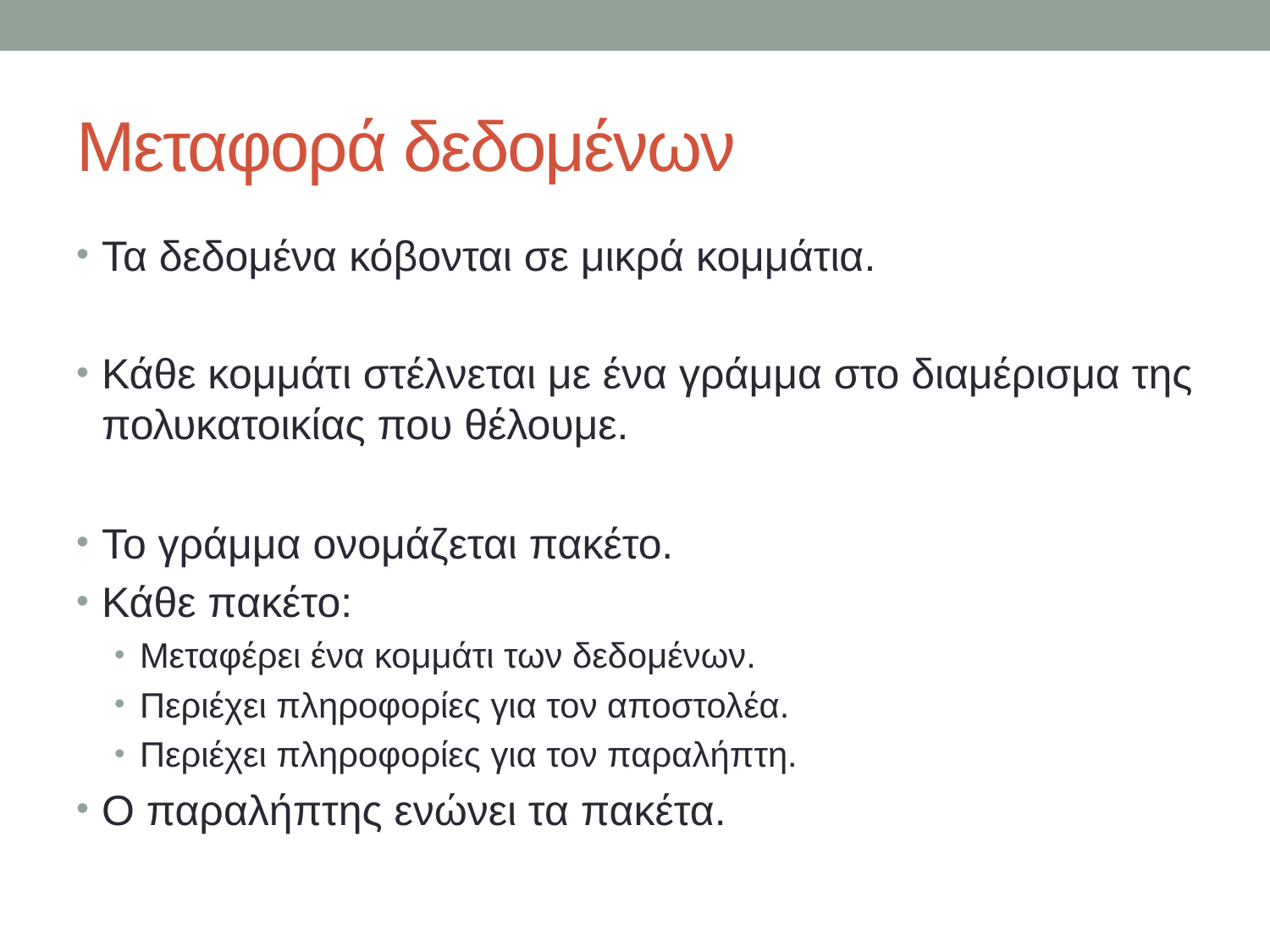

# Μεταφορά δεδομένων
Τα δεδομένα κόβονται σε μικρά κομμάτια.

Κάθε κομμάτι στέλνεται με ένα γράμμα στο διαμέρισμα της πολυκατοικίας που θέλουμε.

Το γράμμα ονομάζεται πακέτο.
Κάθε πακέτο:
Μεταφέρει ένα κομμάτι των δεδομένων.
Περιέχει πληροφορίες για τον αποστολέα.
Περιέχει πληροφορίες για τον παραλήπτη.
Ο παραλήπτης ενώνει τα πακέτα.